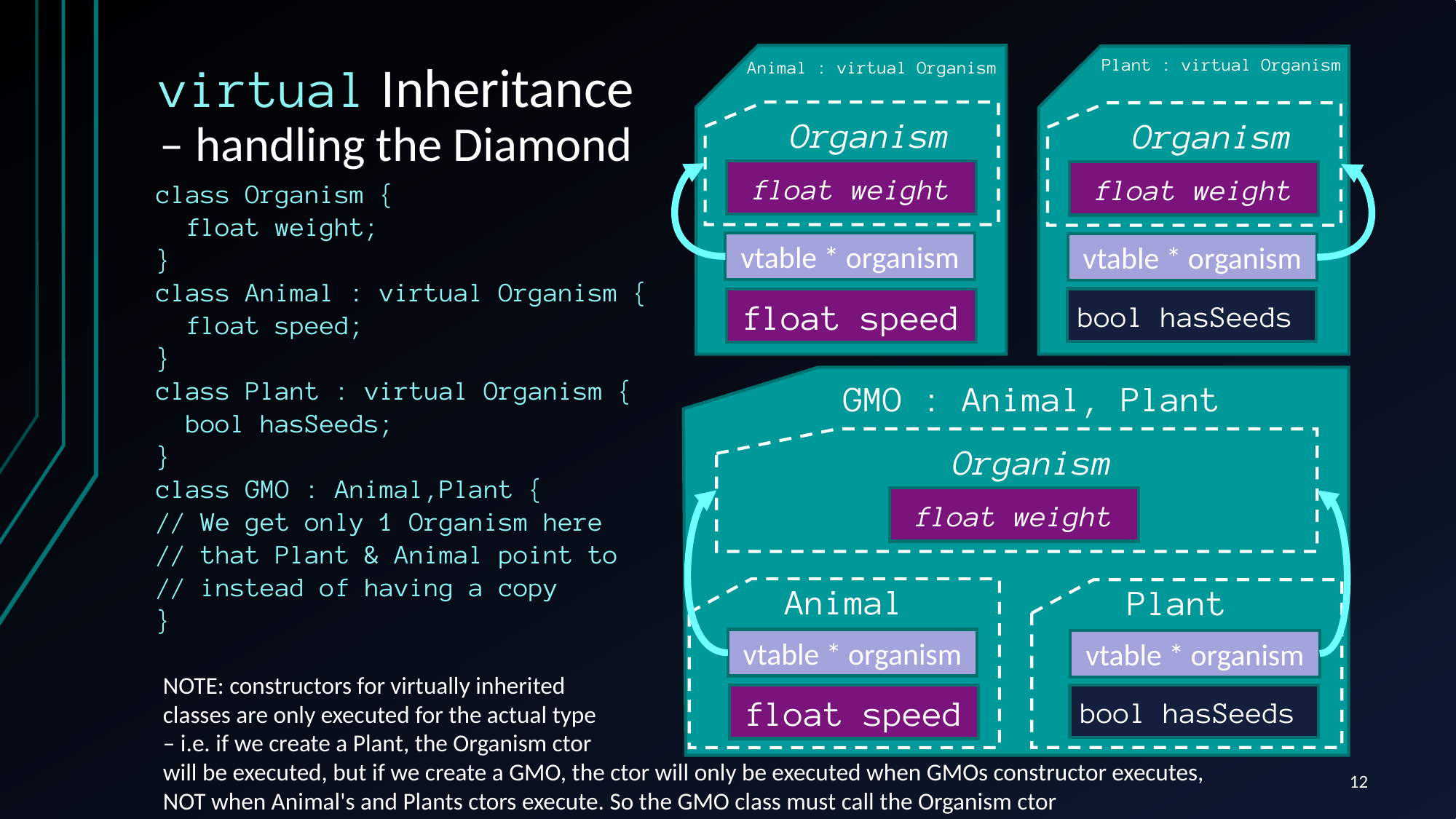

# virtual Inheritance – handling the Diamond

Plant : virtual Organism
Animal : virtual Organism

Organism
Organism
float weight
float weight
class Organism {
  float weight;
}
class Animal : virtual Organism {
  float speed;
}
class Plant : virtual Organism {
  bool hasSeeds;
}
class GMO : Animal,Plant {
// We get only 1 Organism here
// that Plant & Animal point to
// instead of having a copy
}

vtable * organism
vtable * organism
float speed
bool hasSeeds

GMO : Animal, Plant

Organism
float weight
Animal
Plant

vtable * organism
vtable * organism
NOTE: constructors for virtually inherited
classes are only executed for the actual type
– i.e. if we create a Plant, the Organism ctor
will be executed, but if we create a GMO, the ctor will only be executed when GMOs constructor executes,
NOT when Animal's and Plants ctors execute. So the GMO class must call the Organism ctor
float speed
bool hasSeeds
12